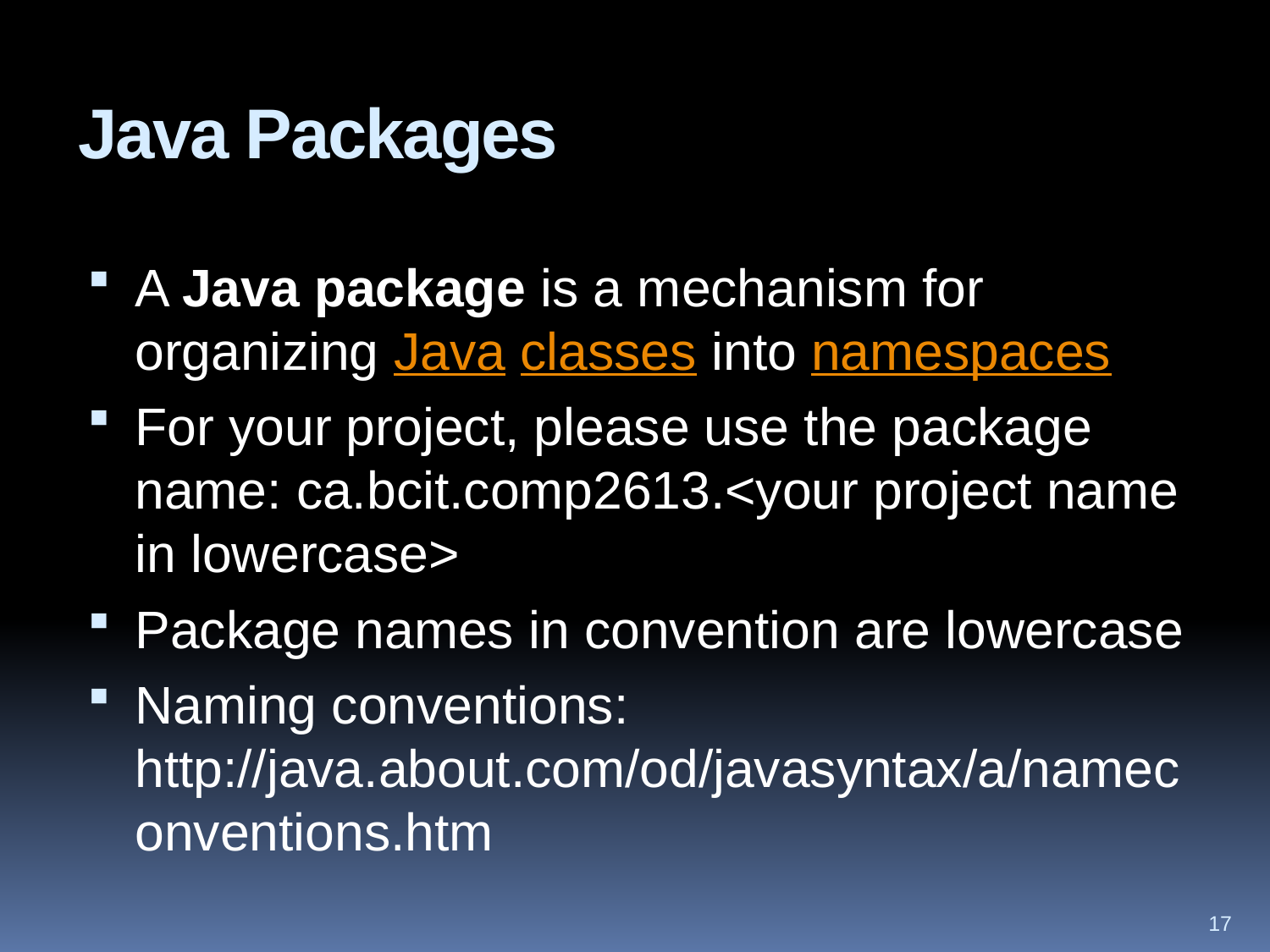

# Java Packages
A Java package is a mechanism for organizing Java classes into namespaces
For your project, please use the package name: ca.bcit.comp2613.<your project name in lowercase>
Package names in convention are lowercase
Naming conventions: http://java.about.com/od/javasyntax/a/nameconventions.htm
17